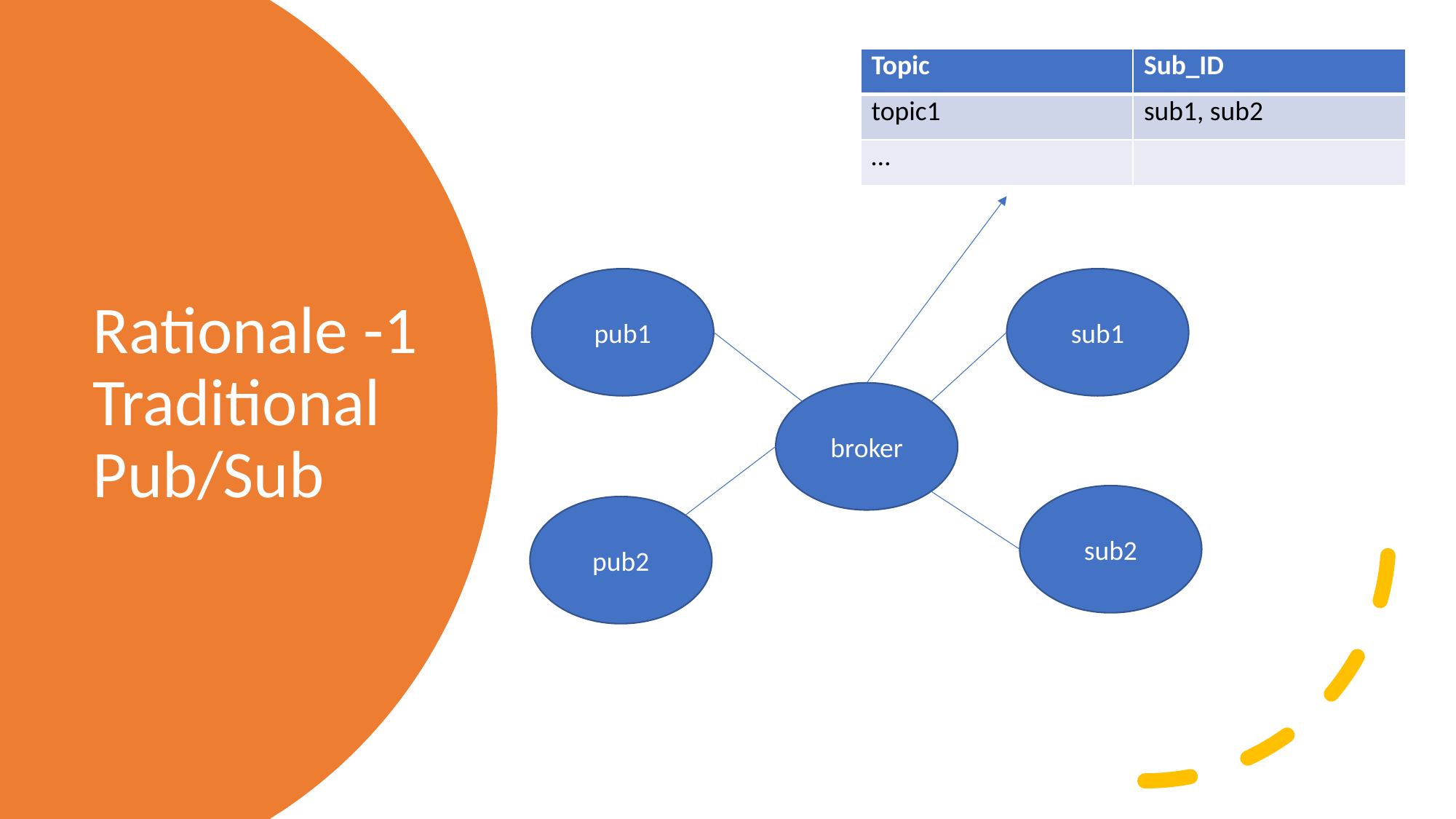

| Topic | Sub\_ID |
| --- | --- |
| topic1 | sub1, sub2 |
| … |  |
# Rationale -1 Traditional Pub/Sub
pub1
sub1

broker
sub2
pub2